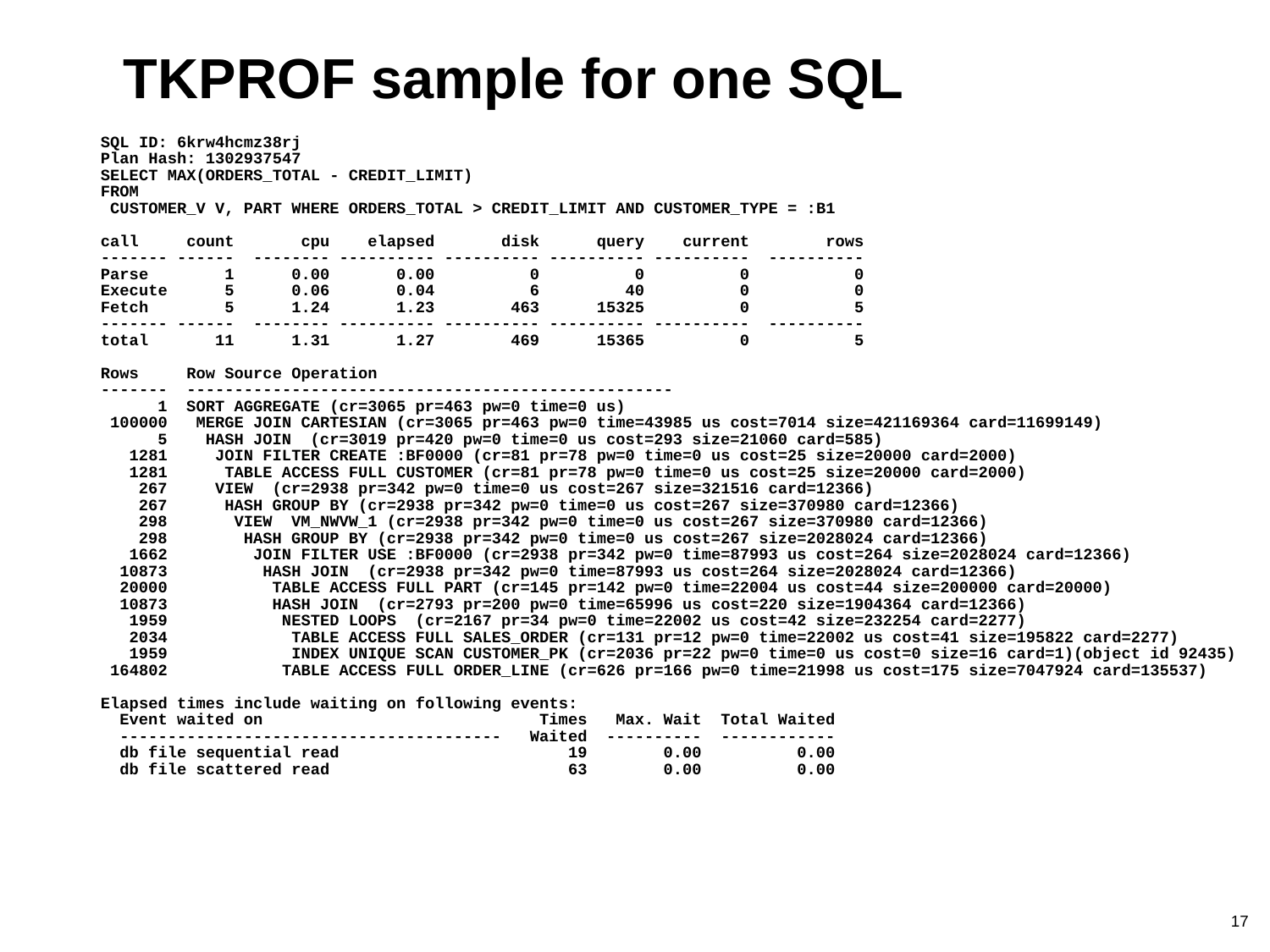

# TKPROF sample for one SQL
SQL ID: 6krw4hcmz38rj
Plan Hash: 1302937547
SELECT MAX(ORDERS_TOTAL - CREDIT_LIMIT)
FROM
 CUSTOMER_V V, PART WHERE ORDERS_TOTAL > CREDIT_LIMIT AND CUSTOMER_TYPE = :B1

call     count       cpu    elapsed       disk      query    current        rows
------- ------  -------- ---------- ---------- ---------- ----------  ----------
Parse        1      0.00       0.00          0          0          0           0
Execute      5      0.06       0.04          6         40          0           0
Fetch        5      1.24       1.23        463      15325          0           5
------- ------  -------- ---------- ---------- ---------- ----------  ----------
total       11      1.31       1.27        469      15365          0           5

Rows     Row Source Operation
-------  ---------------------------------------------------
      1  SORT AGGREGATE (cr=3065 pr=463 pw=0 time=0 us)
 100000   MERGE JOIN CARTESIAN (cr=3065 pr=463 pw=0 time=43985 us cost=7014 size=421169364 card=11699149)
      5    HASH JOIN  (cr=3019 pr=420 pw=0 time=0 us cost=293 size=21060 card=585)
   1281     JOIN FILTER CREATE :BF0000 (cr=81 pr=78 pw=0 time=0 us cost=25 size=20000 card=2000)
   1281      TABLE ACCESS FULL CUSTOMER (cr=81 pr=78 pw=0 time=0 us cost=25 size=20000 card=2000)
    267     VIEW  (cr=2938 pr=342 pw=0 time=0 us cost=267 size=321516 card=12366)
    267      HASH GROUP BY (cr=2938 pr=342 pw=0 time=0 us cost=267 size=370980 card=12366)
    298       VIEW  VM_NWVW_1 (cr=2938 pr=342 pw=0 time=0 us cost=267 size=370980 card=12366)
    298        HASH GROUP BY (cr=2938 pr=342 pw=0 time=0 us cost=267 size=2028024 card=12366)
   1662         JOIN FILTER USE :BF0000 (cr=2938 pr=342 pw=0 time=87993 us cost=264 size=2028024 card=12366)
  10873          HASH JOIN  (cr=2938 pr=342 pw=0 time=87993 us cost=264 size=2028024 card=12366)
  20000           TABLE ACCESS FULL PART (cr=145 pr=142 pw=0 time=22004 us cost=44 size=200000 card=20000)
  10873           HASH JOIN  (cr=2793 pr=200 pw=0 time=65996 us cost=220 size=1904364 card=12366)
   1959            NESTED LOOPS  (cr=2167 pr=34 pw=0 time=22002 us cost=42 size=232254 card=2277)
   2034             TABLE ACCESS FULL SALES_ORDER (cr=131 pr=12 pw=0 time=22002 us cost=41 size=195822 card=2277)
   1959             INDEX UNIQUE SCAN CUSTOMER_PK (cr=2036 pr=22 pw=0 time=0 us cost=0 size=16 card=1)(object id 92435)
 164802            TABLE ACCESS FULL ORDER_LINE (cr=626 pr=166 pw=0 time=21998 us cost=175 size=7047924 card=135537)

Elapsed times include waiting on following events:
  Event waited on                             Times   Max. Wait  Total Waited
  ----------------------------------------   Waited  ----------  ------------
  db file sequential read                        19        0.00          0.00
  db file scattered read                         63        0.00          0.00
17